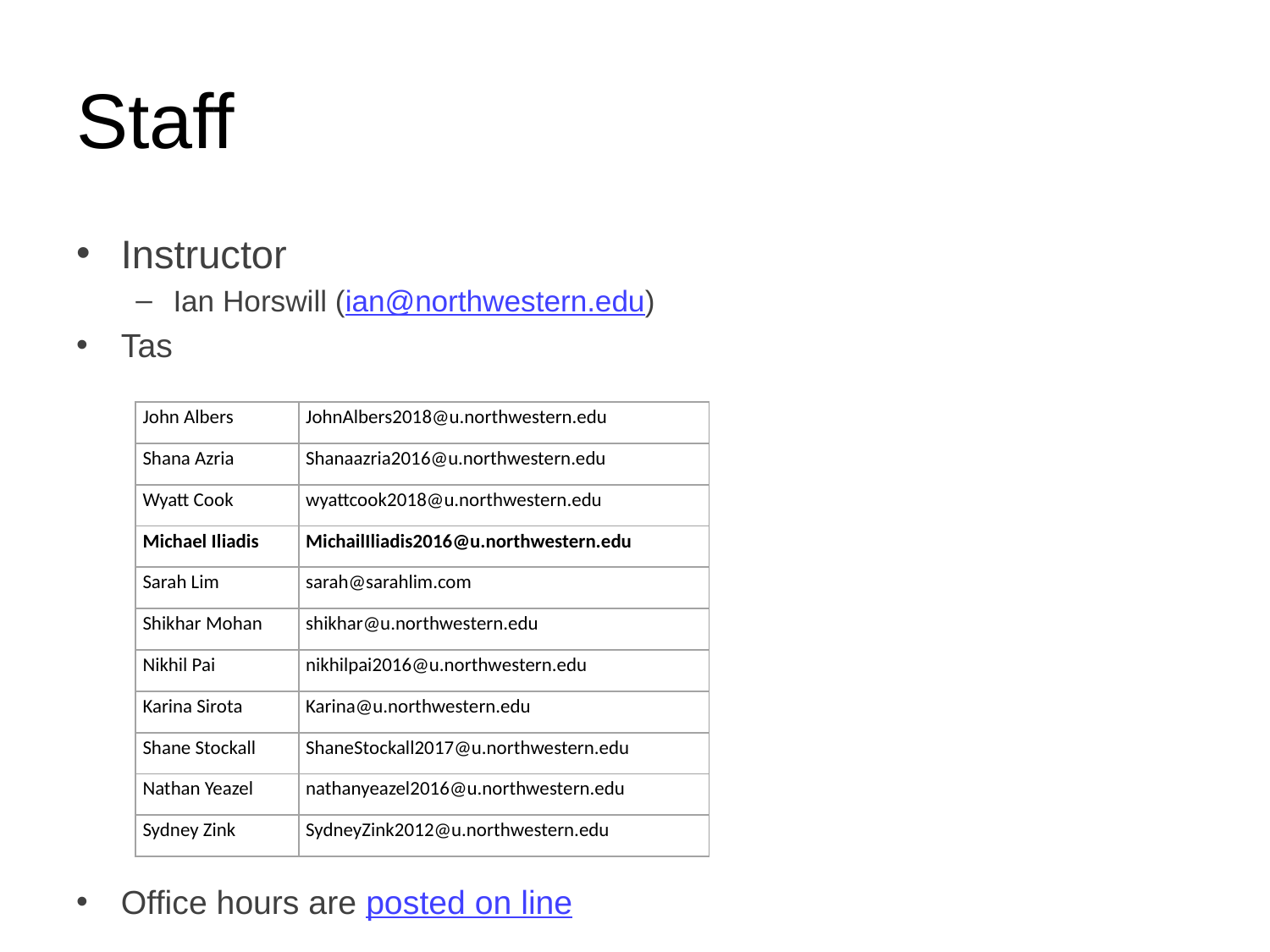

# Staff
Instructor
Ian Horswill (ian@northwestern.edu)
Tas

Office hours are posted on line
| John Albers | JohnAlbers2018@u.northwestern.edu |
| --- | --- |
| Shana Azria | Shanaazria2016@u.northwestern.edu |
| Wyatt Cook | wyattcook2018@u.northwestern.edu |
| Michael Iliadis | MichailIliadis2016@u.northwestern.edu |
| Sarah Lim | sarah@sarahlim.com |
| Shikhar Mohan | shikhar@u.northwestern.edu |
| Nikhil Pai | nikhilpai2016@u.northwestern.edu |
| Karina Sirota | Karina@u.northwestern.edu |
| Shane Stockall | ShaneStockall2017@u.northwestern.edu |
| Nathan Yeazel | nathanyeazel2016@u.northwestern.edu |
| Sydney Zink | SydneyZink2012@u.northwestern.edu |